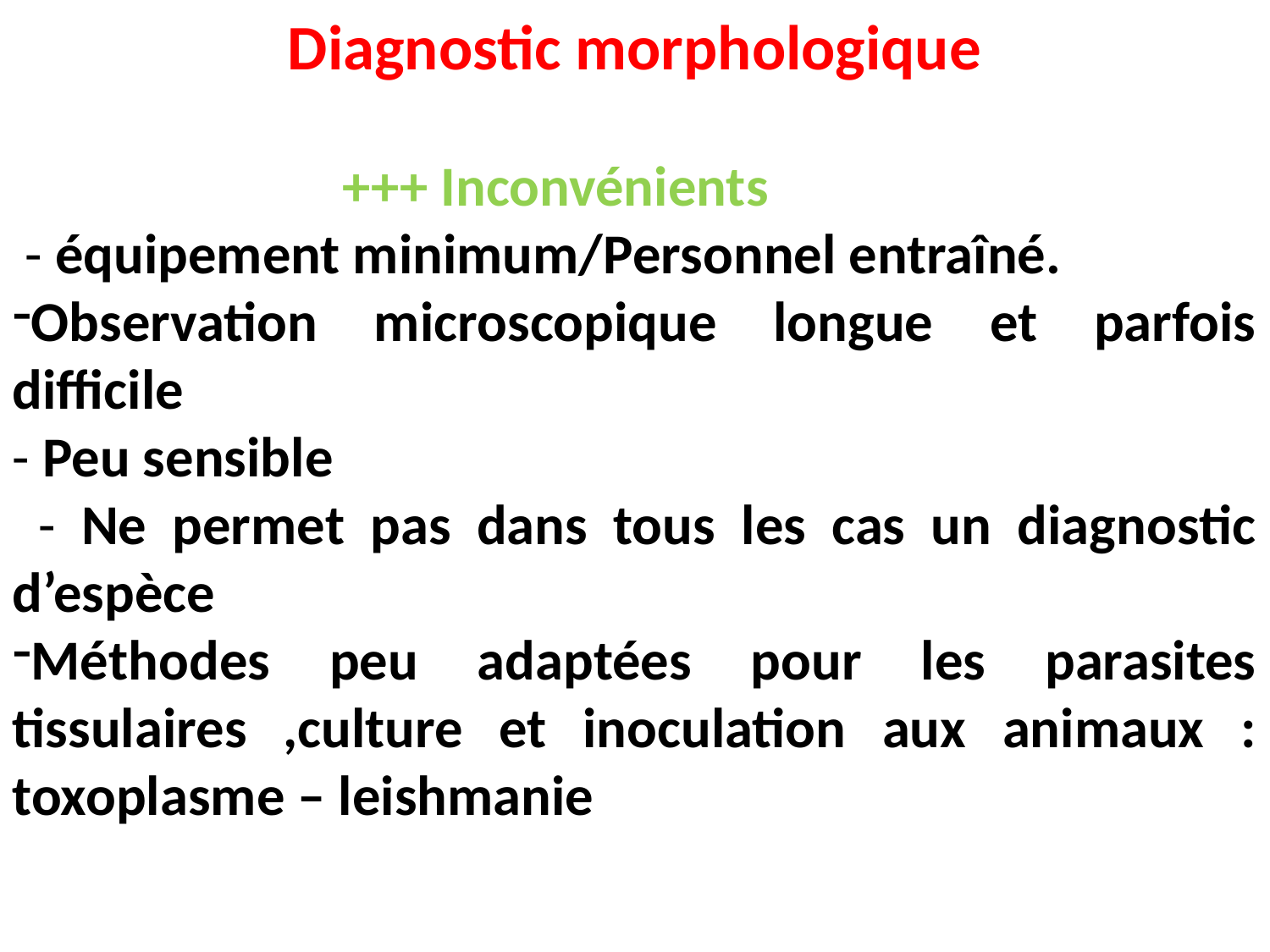

Diagnostic morphologique

                          +++ Inconvénients
 - équipement minimum/Personnel entraîné.
Observation microscopique longue et parfois difficile
- Peu sensible
 - Ne permet pas dans tous les cas un diagnostic d’espèce
Méthodes peu adaptées pour les parasites tissulaires ,culture et inoculation aux animaux : toxoplasme – leishmanie